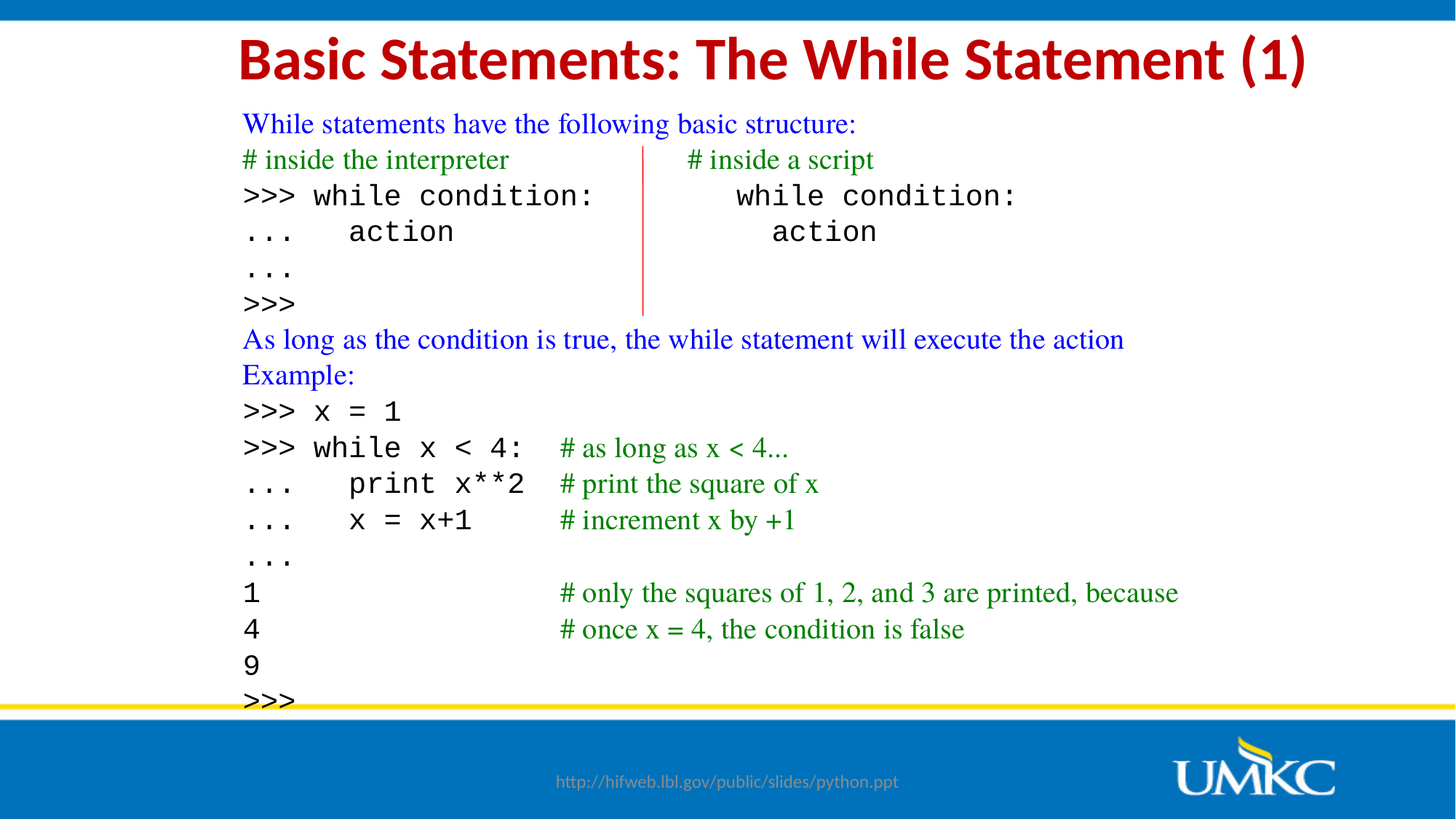

# Basic Statements: The While Statement (1)
While statements have the following basic structure:
# inside the interpreter                        # inside a script
>>> while condition:        while condition:
...   action                  action
...
>>>
As long as the condition is true, the while statement will execute the action
Example:
>>> x = 1
>>> while x < 4:  # as long as x < 4...
...   print x**2  # print the square of x
...   x = x+1     # increment x by +1
...
1                 # only the squares of 1, 2, and 3 are printed, because
4                 # once x = 4, the condition is false
9
>>>

http://hifweb.lbl.gov/public/slides/python.ppt